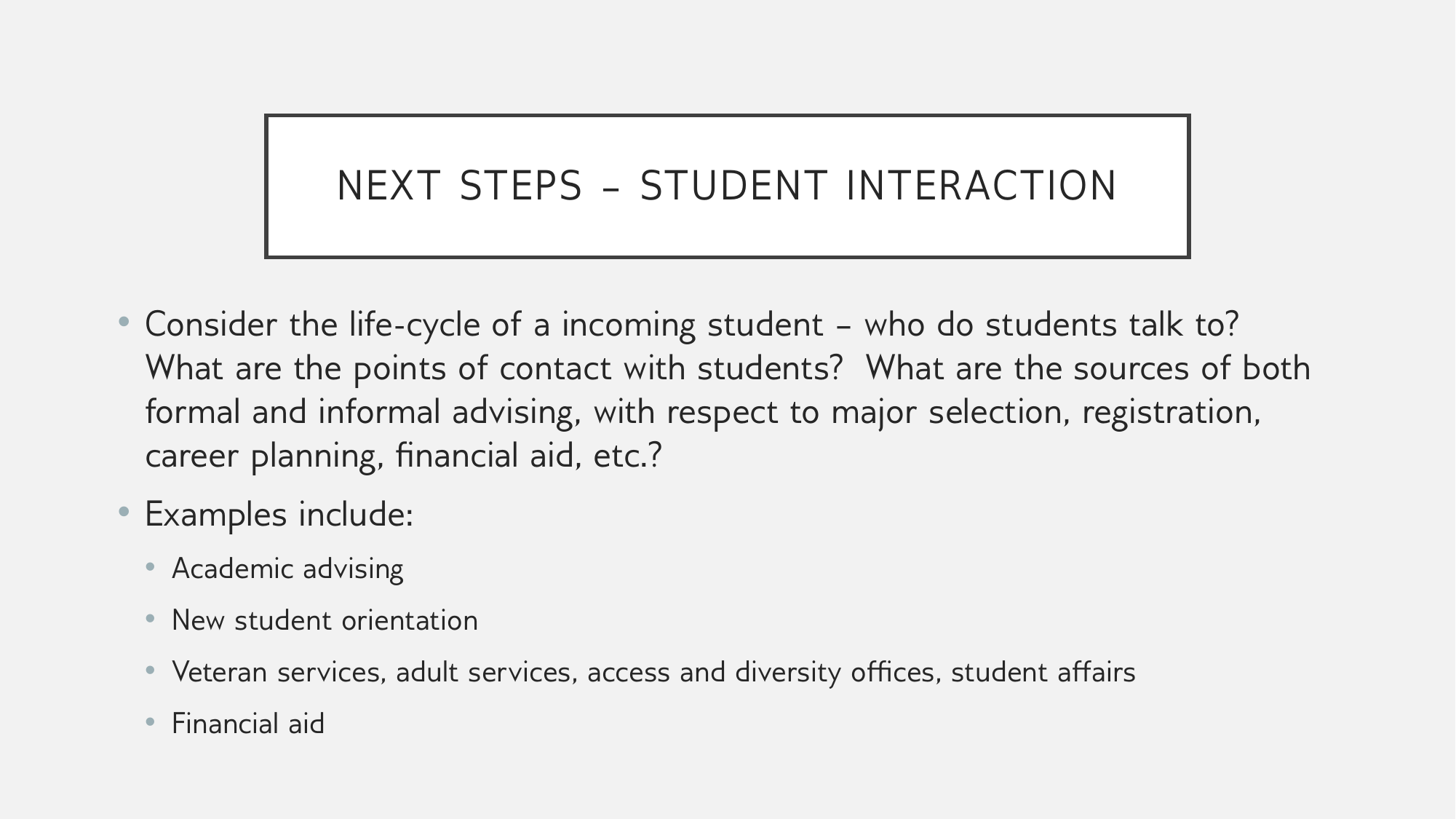

# Next steps – Student Interaction
Consider the life-cycle of a incoming student – who do students talk to?  What are the points of contact with students?  What are the sources of both formal and informal advising, with respect to major selection, registration, career planning, financial aid, etc.?
Examples include:
Academic advising
New student orientation
Veteran services, adult services, access and diversity offices, student affairs
Financial aid